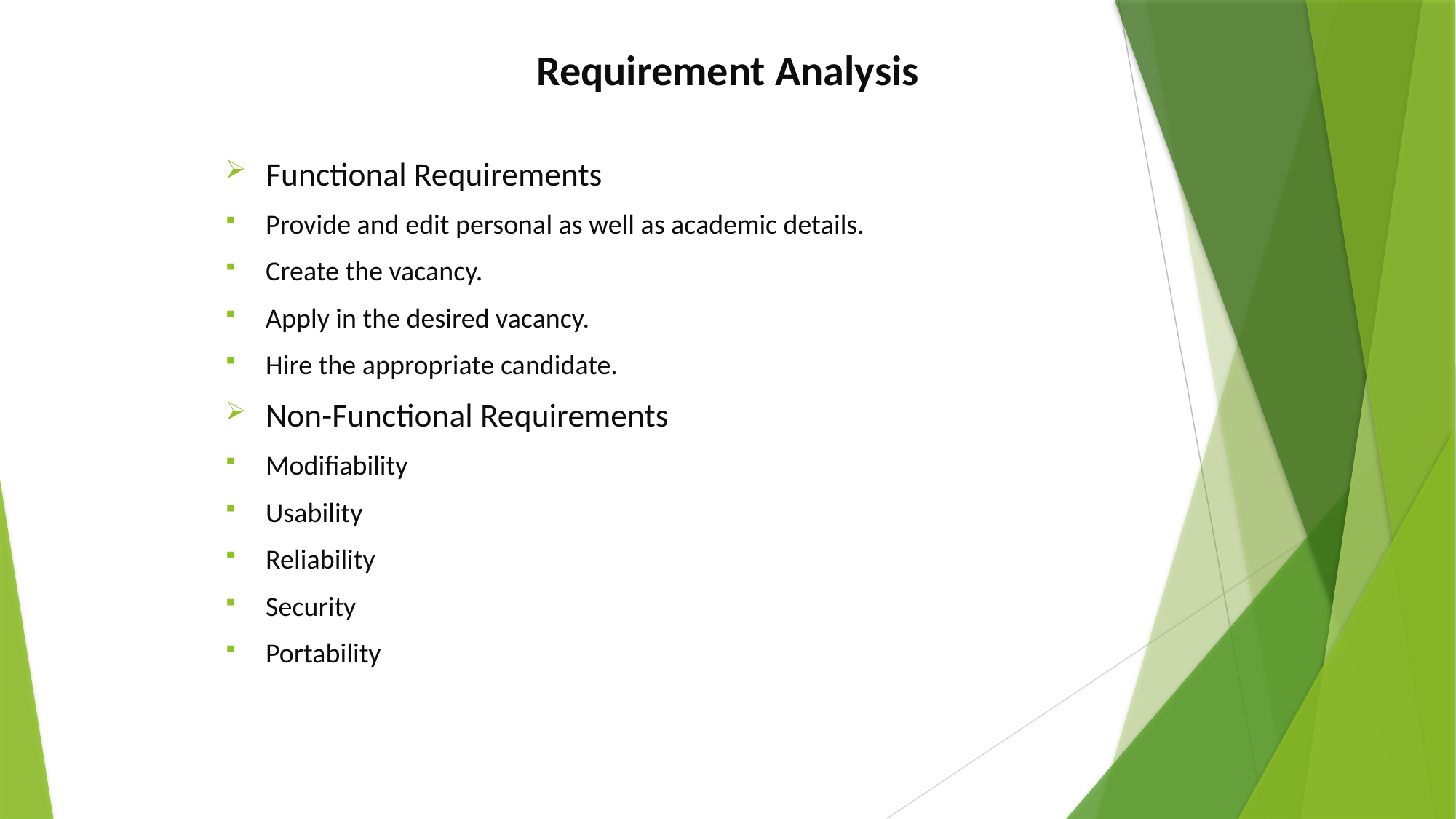

# Requirement Analysis
Functional Requirements
Provide and edit personal as well as academic details.
Create the vacancy.
Apply in the desired vacancy.
Hire the appropriate candidate.
Non-Functional Requirements
Modifiability
Usability
Reliability
Security
Portability